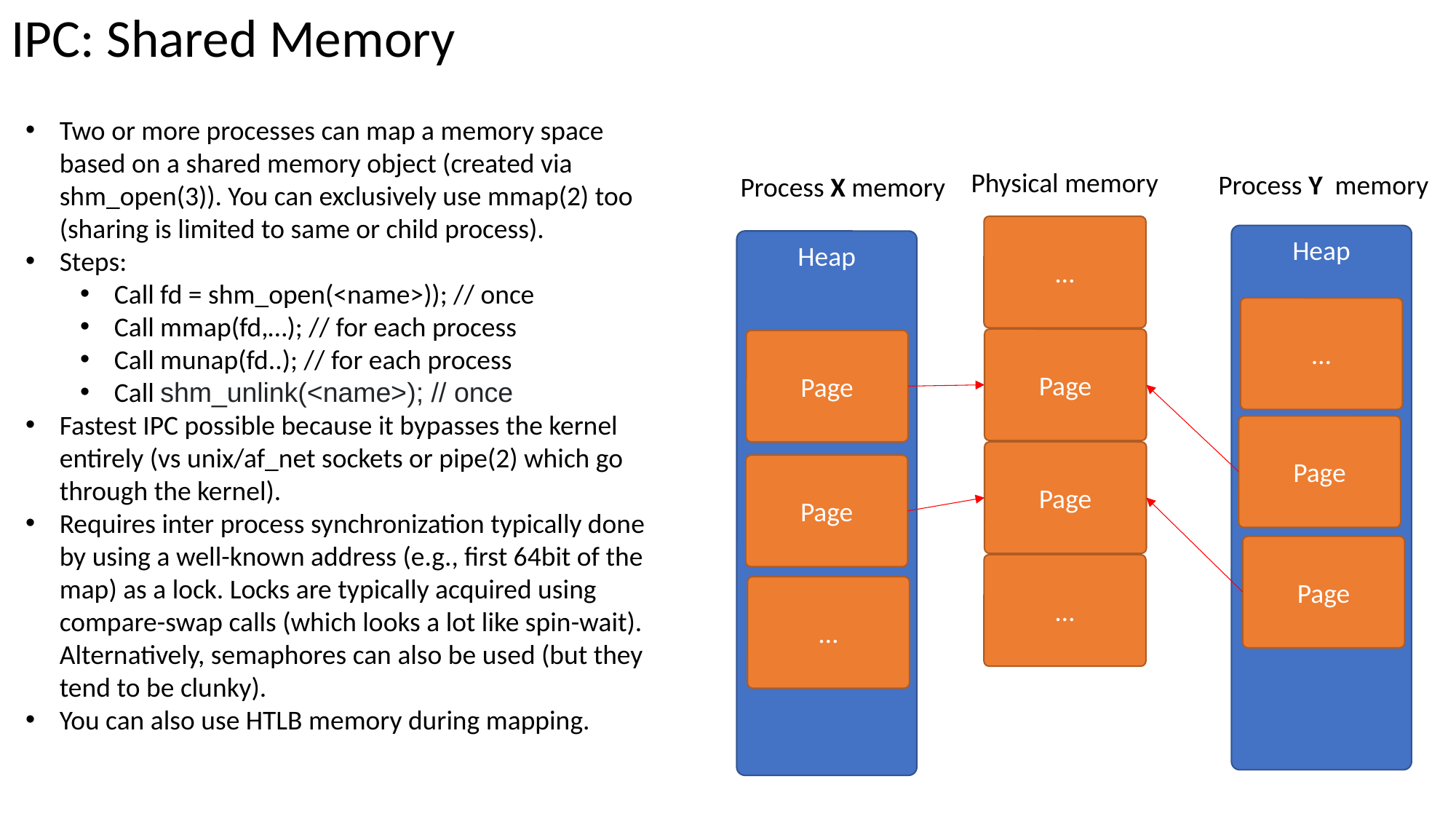

# IPC: Shared Memory
Two or more processes can map a memory space based on a shared memory object (created via shm_open(3)). You can exclusively use mmap(2) too (sharing is limited to same or child process).
Steps:
Call fd = shm_open(<name>)); // once
Call mmap(fd,…); // for each process
Call munap(fd..); // for each process
Call shm_unlink(<name>); // once
Fastest IPC possible because it bypasses the kernel entirely (vs unix/af_net sockets or pipe(2) which go through the kernel).
Requires inter process synchronization typically done by using a well-known address (e.g., first 64bit of the map) as a lock. Locks are typically acquired using compare-swap calls (which looks a lot like spin-wait). Alternatively, semaphores can also be used (but they tend to be clunky).
You can also use HTLB memory during mapping.

Physical memory
Process Y  memory
Process X memory

…
Heap
Heap
…
Page
Page
Page
Page
Page
Page
…
…